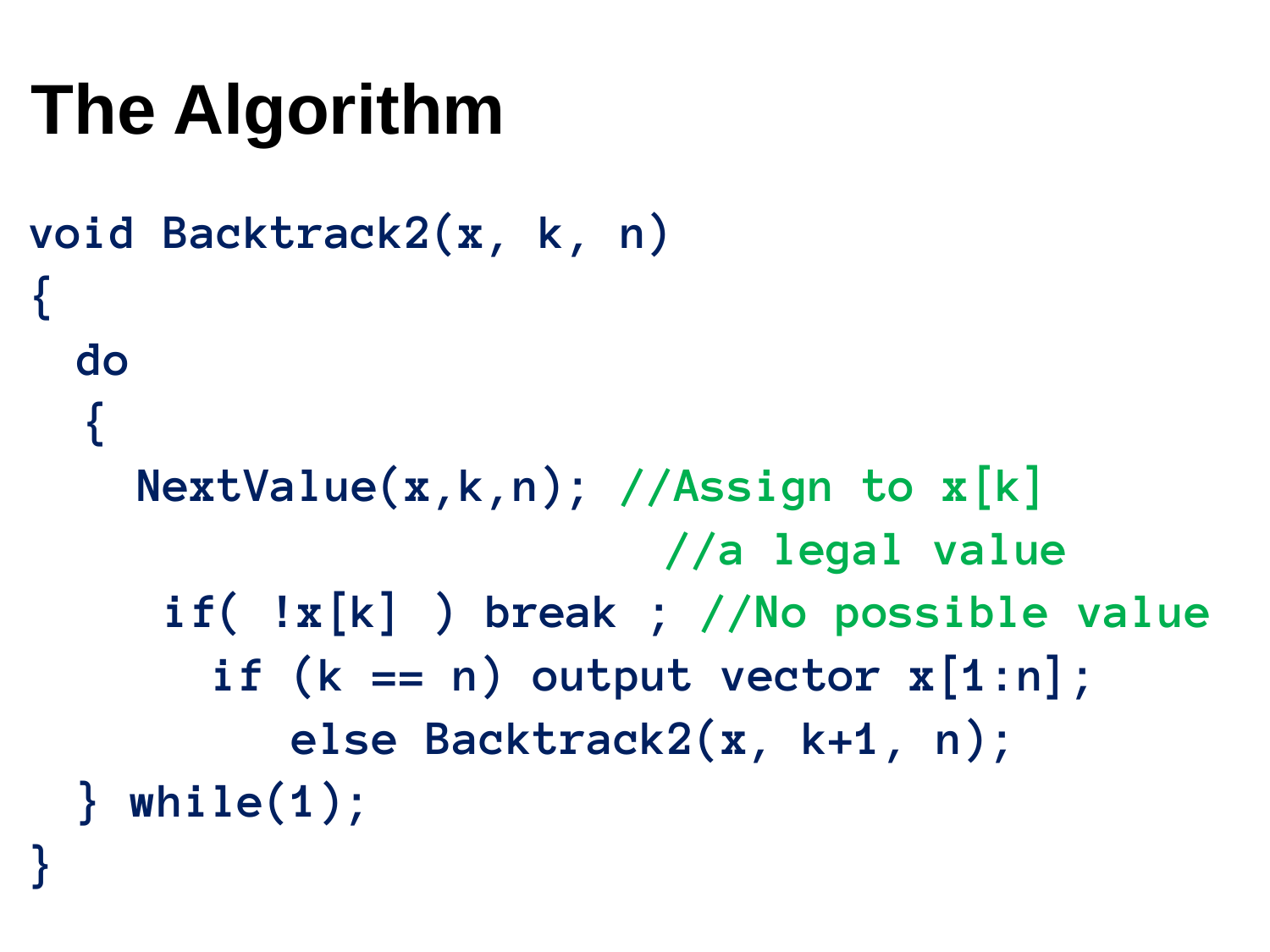

# The Algorithm
void Backtrack2(x, k, n)
{
	do
  {
    NextValue(x,k,n); //Assign to x[k]
					   //a legal value
     if( !x[k] ) break ; //No possible value
	     if (k == n) output vector x[1:n];
	        else Backtrack2(x, k+1, n);
	} while(1);
}